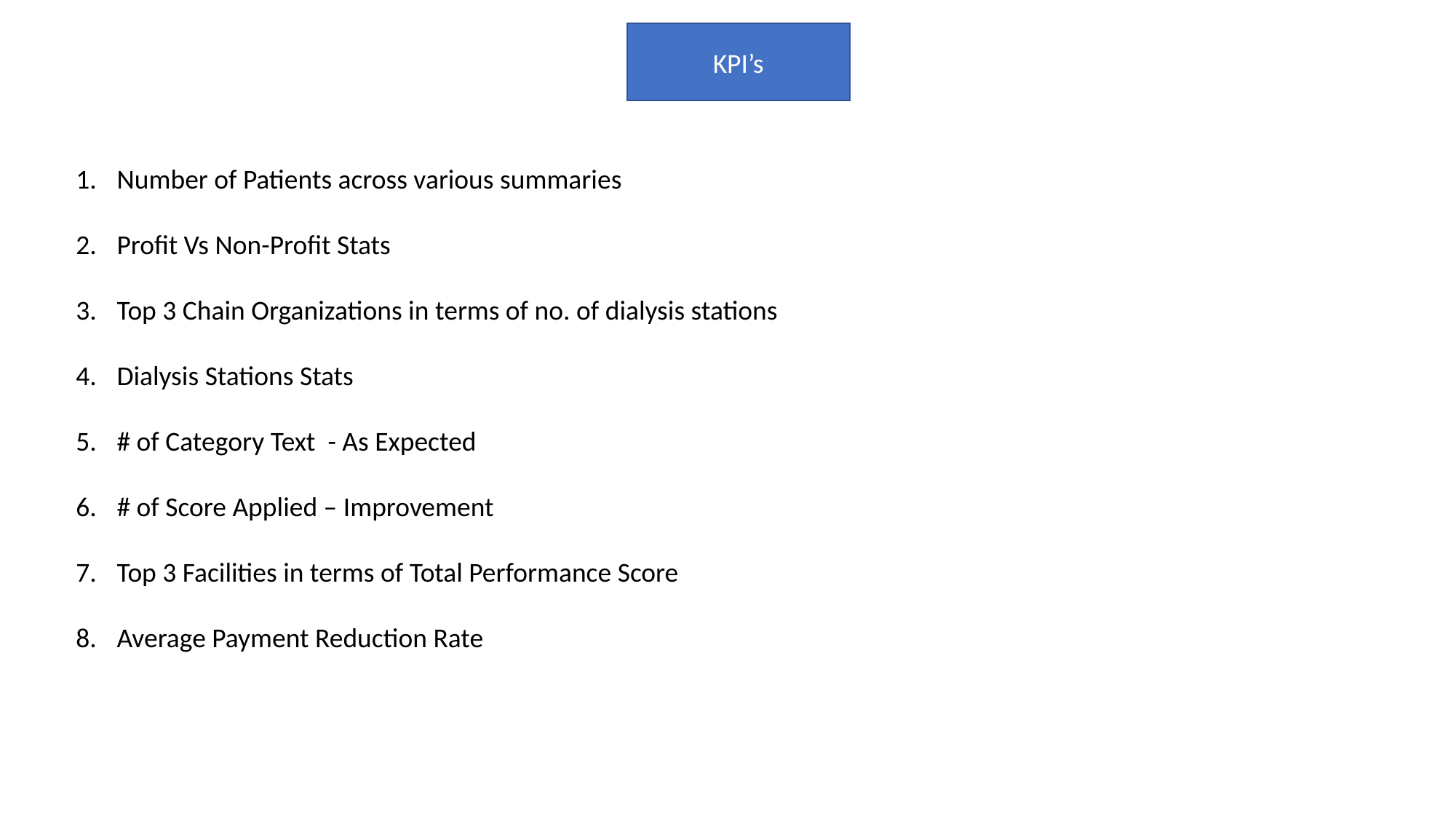

KPI’s
Number of Patients across various summaries

Profit Vs Non-Profit Stats

Top 3 Chain Organizations in terms of no. of dialysis stations

Dialysis Stations Stats

# of Category Text  - As Expected

# of Score Applied – Improvement

Top 3 Facilities in terms of Total Performance Score

Average Payment Reduction Rate